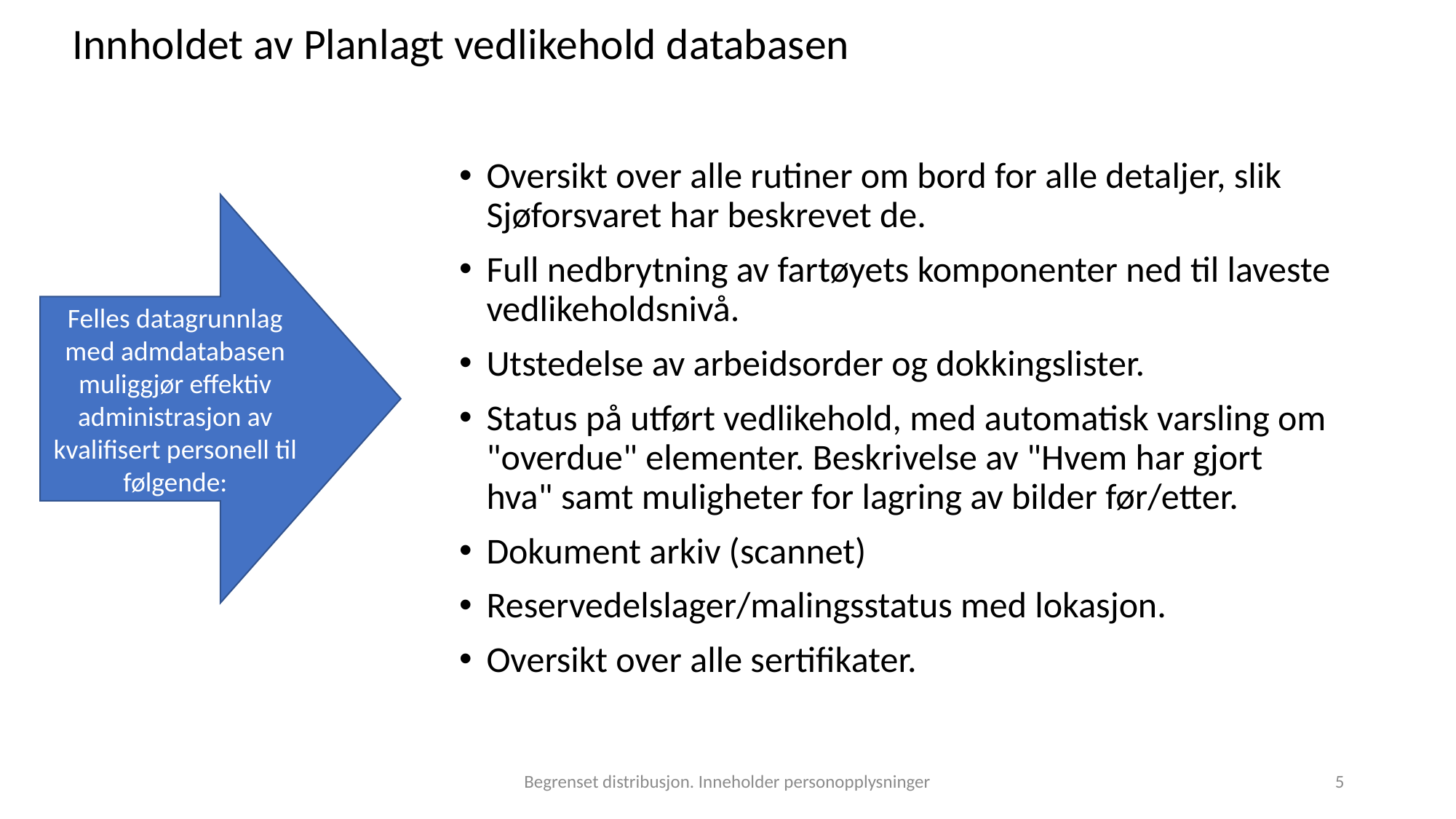

# Innholdet av Planlagt vedlikehold databasen
Oversikt over alle rutiner om bord for alle detaljer, slik Sjøforsvaret har beskrevet de.
Full nedbrytning av fartøyets komponenter ned til laveste vedlikeholdsnivå.
Utstedelse av arbeidsorder og dokkingslister.
Status på utført vedlikehold, med automatisk varsling om "overdue" elementer. Beskrivelse av "Hvem har gjort hva" samt muligheter for lagring av bilder før/etter.
Dokument arkiv (scannet)
Reservedelslager/malingsstatus med lokasjon.
Oversikt over alle sertifikater.

Felles datagrunnlag med admdatabasen muliggjør effektiv administrasjon av kvalifisert personell til følgende:
Begrenset distribusjon. Inneholder personopplysninger
5